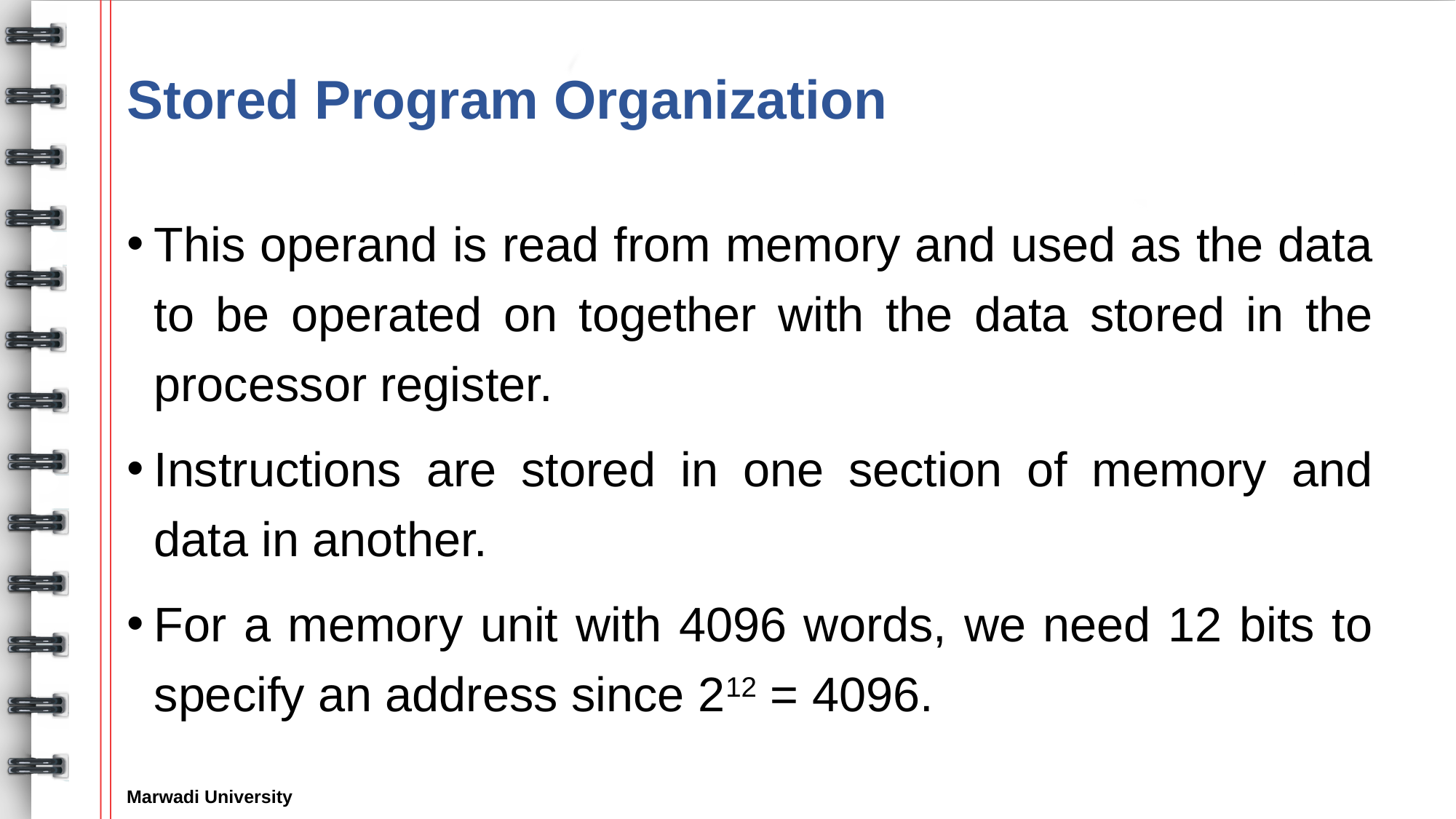

# Stored Program Organization
This operand is read from memory and used as the data to be operated on together with the data stored in the processor register.
Instructions are stored in one section of memory and data in another.
For a memory unit with 4096 words, we need 12 bits to specify an address since 212 = 4096.
Marwadi University